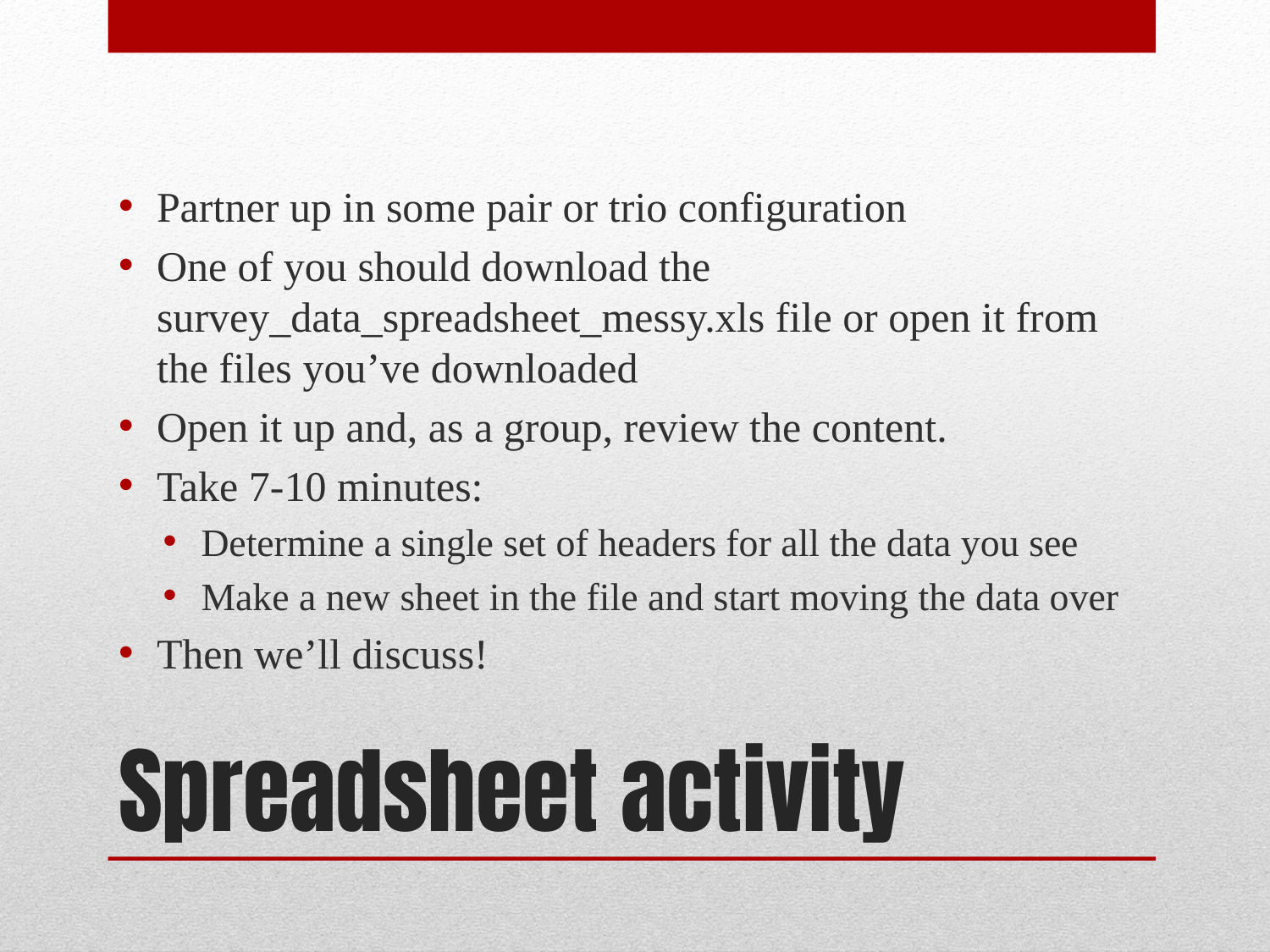

Partner up in some pair or trio configuration
One of you should download the survey_data_spreadsheet_messy.xls file or open it from the files you’ve downloaded
Open it up and, as a group, review the content.
Take 7-10 minutes:
Determine a single set of headers for all the data you see
Make a new sheet in the file and start moving the data over
Then we’ll discuss!
# Spreadsheet activity